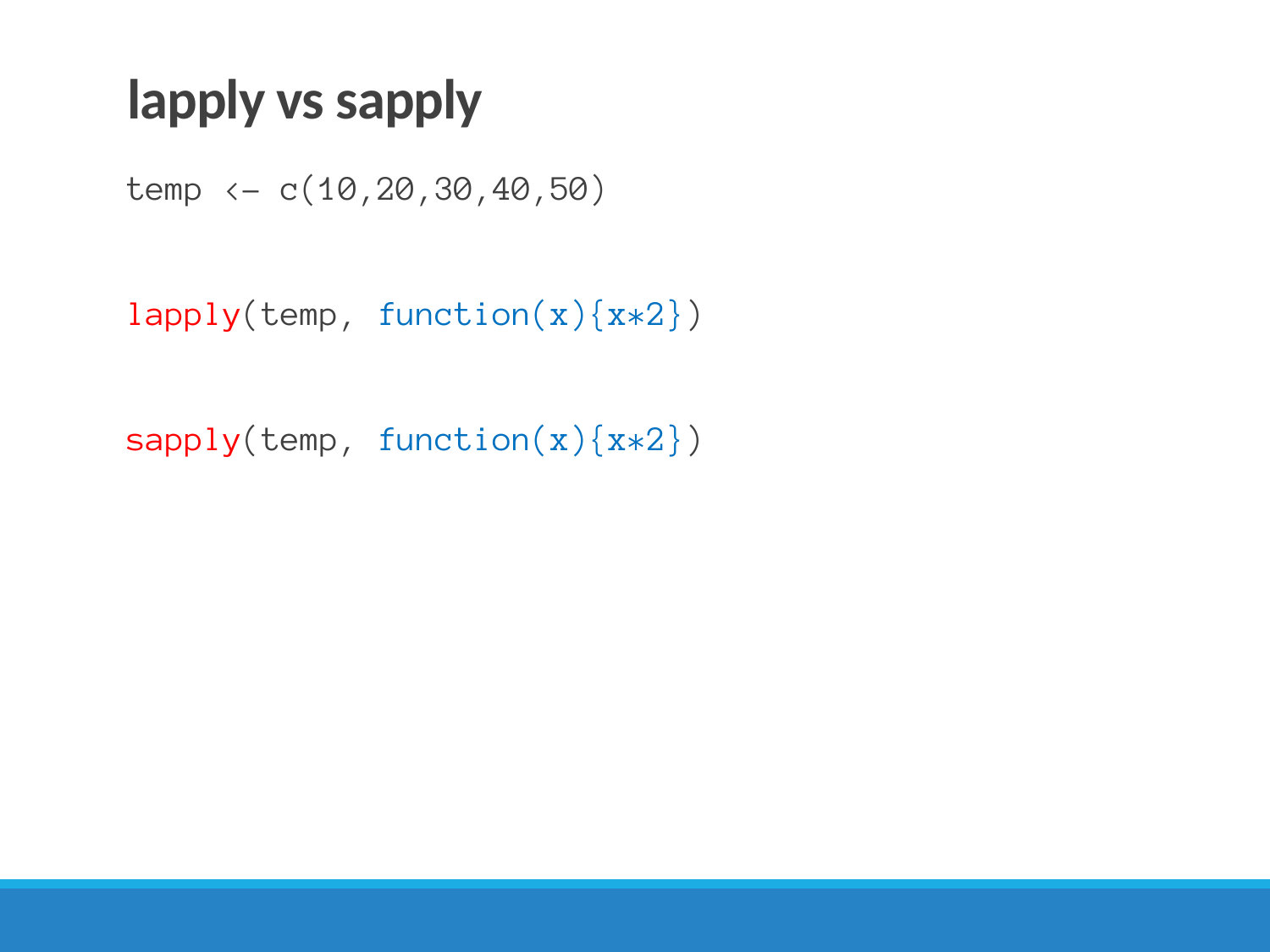

# lapply vs sapply
temp <- c(10,20,30,40,50)

lapply(temp, function(x){x*2})

sapply(temp, function(x){x*2})